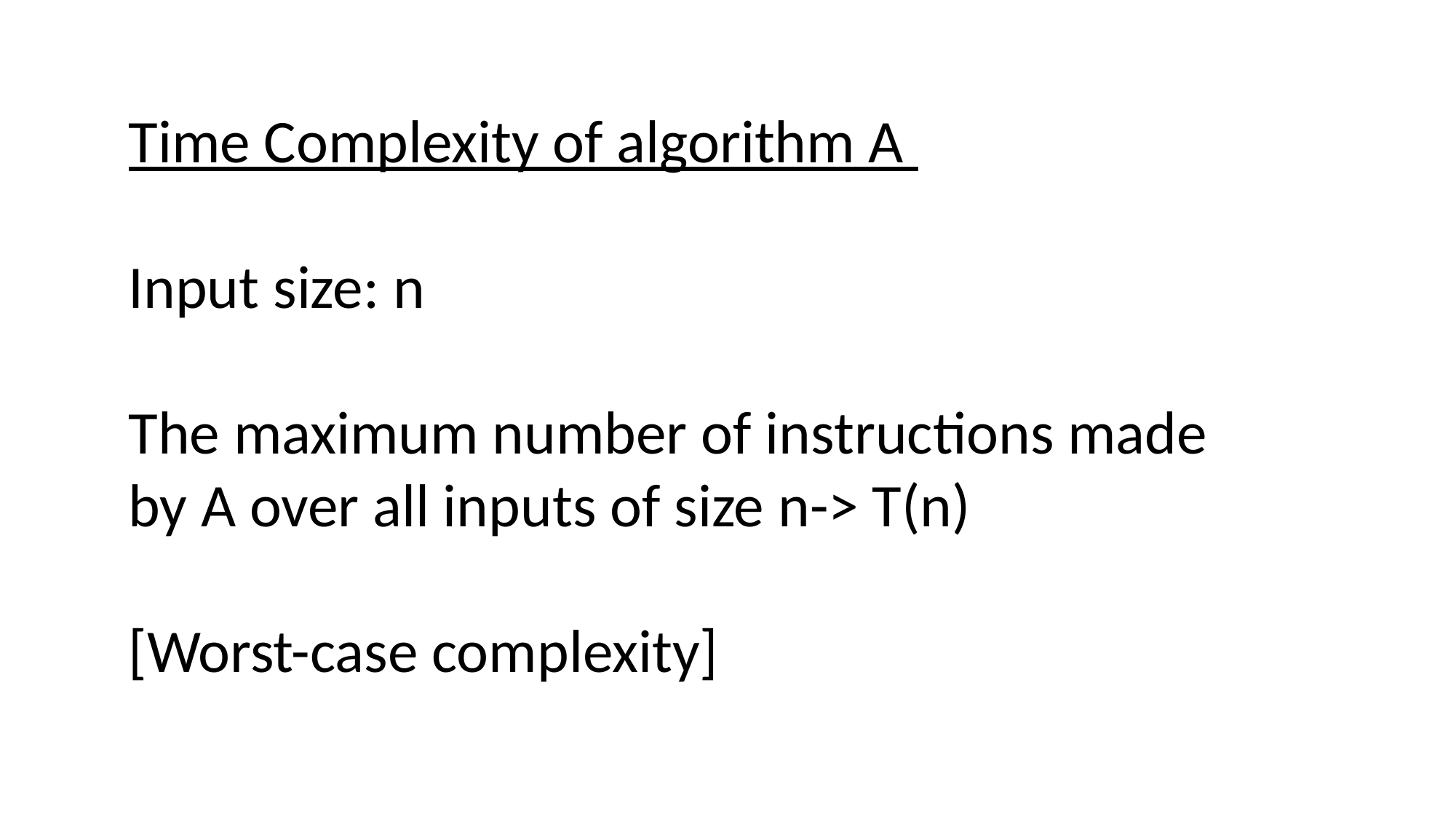

Time Complexity of algorithm A

Input size: n

The maximum number of instructions made by A over all inputs of size n-> T(n)

[Worst-case complexity]